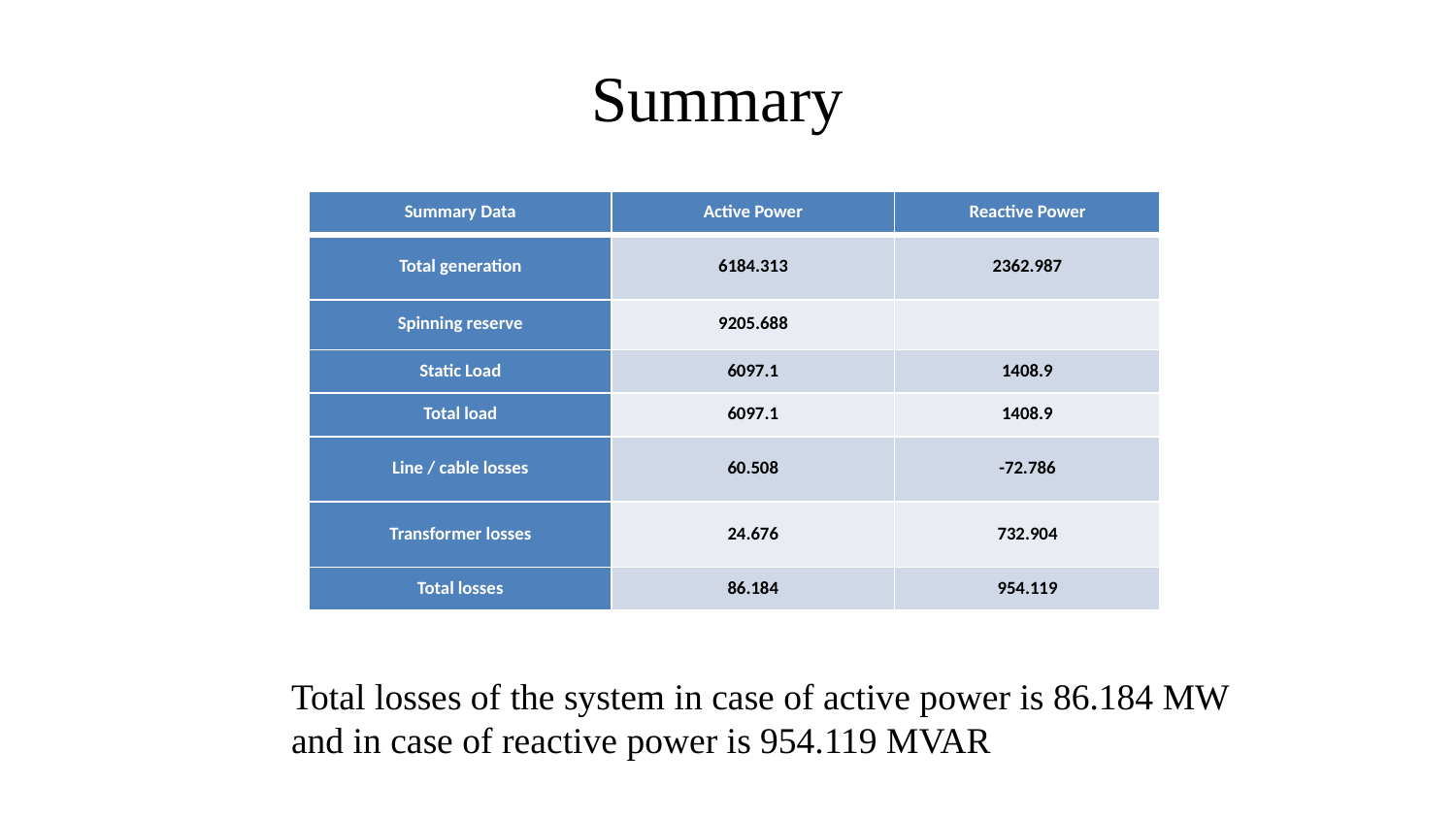

# Summary
| Summary Data | Active Power | Reactive Power |
| --- | --- | --- |
| Total generation | 6184.313 | 2362.987 |
| Spinning reserve | 9205.688 |  |
| Static Load | 6097.1 | 1408.9 |
| Total load | 6097.1 | 1408.9 |
| Line / cable losses | 60.508 | -72.786 |
| Transformer losses | 24.676 | 732.904 |
| Total losses | 86.184 | 954.119 |
Total losses of the system in case of active power is 86.184 MW and in case of reactive power is 954.119 MVAR